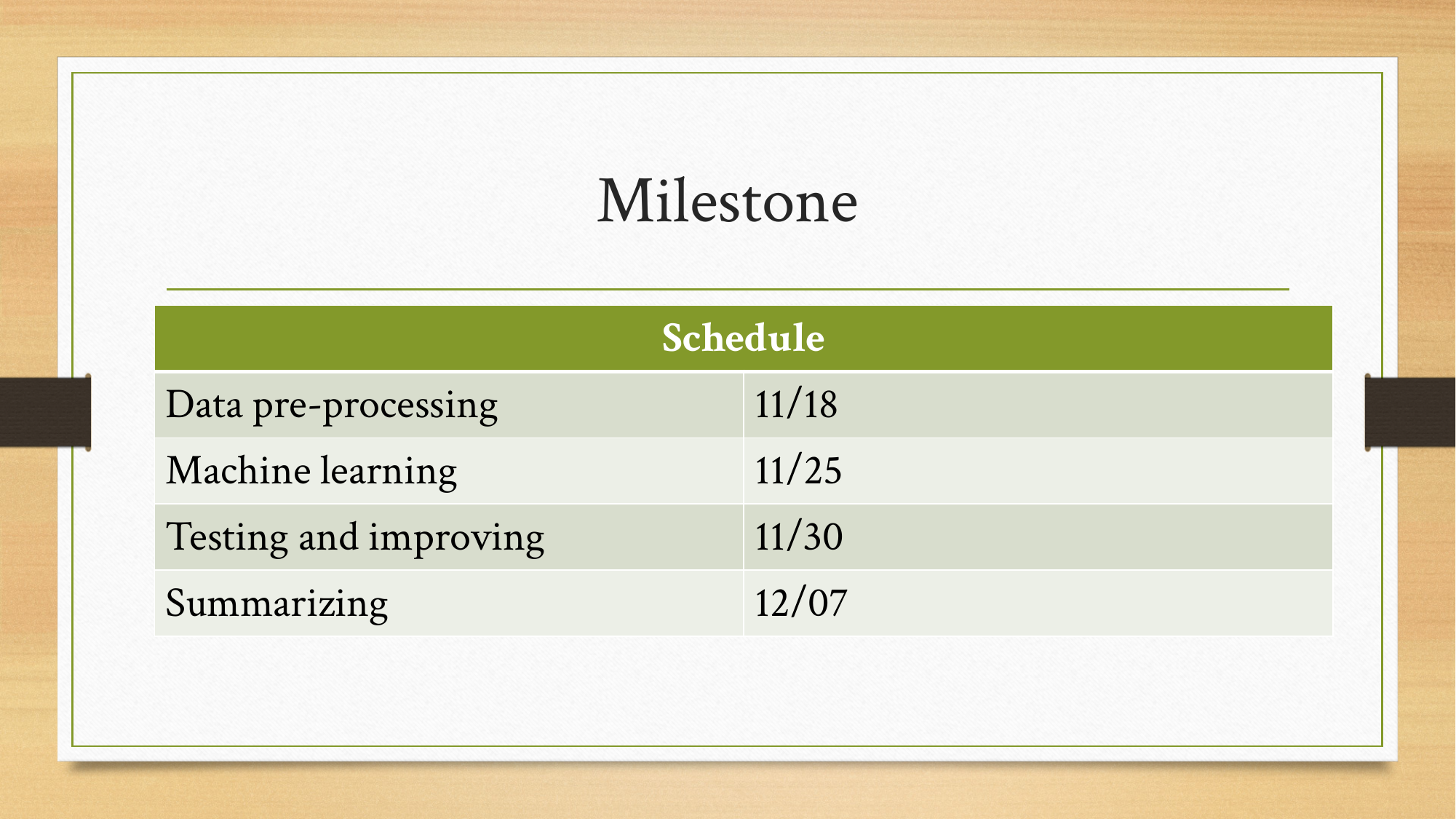

# Milestone
| Schedule |  |
| --- | --- |
| Data pre-processing | 11/18 |
| Machine learning | 11/25 |
| Testing and improving | 11/30 |
| Summarizing | 12/07 |